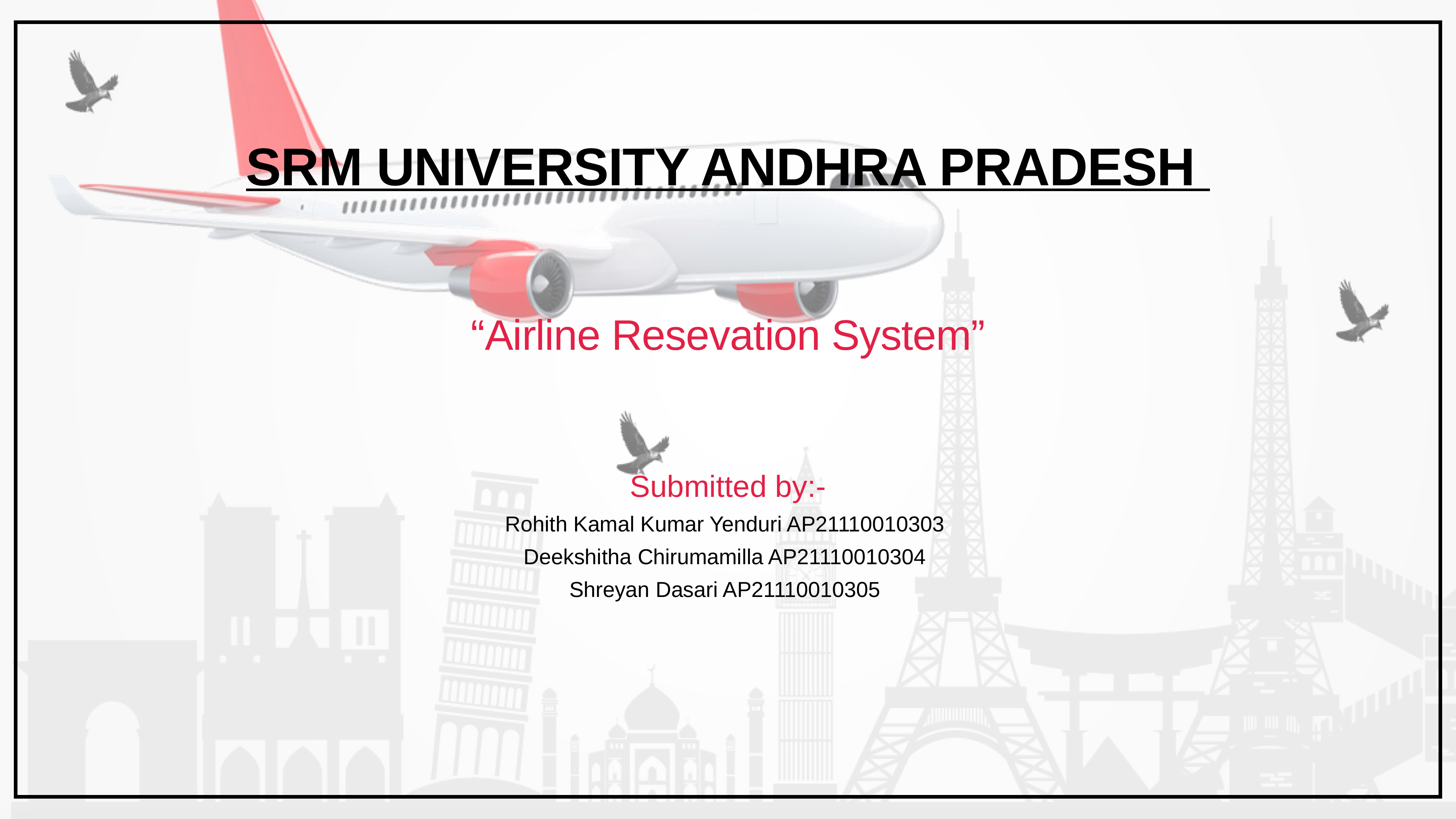

# SRM UNIVERSITY ANDHRA PRADESH

“Airline Resevation System”

Submitted by:-
Rohith Kamal Kumar Yenduri AP21110010303
Deekshitha Chirumamilla AP21110010304
Shreyan Dasari AP21110010305

1